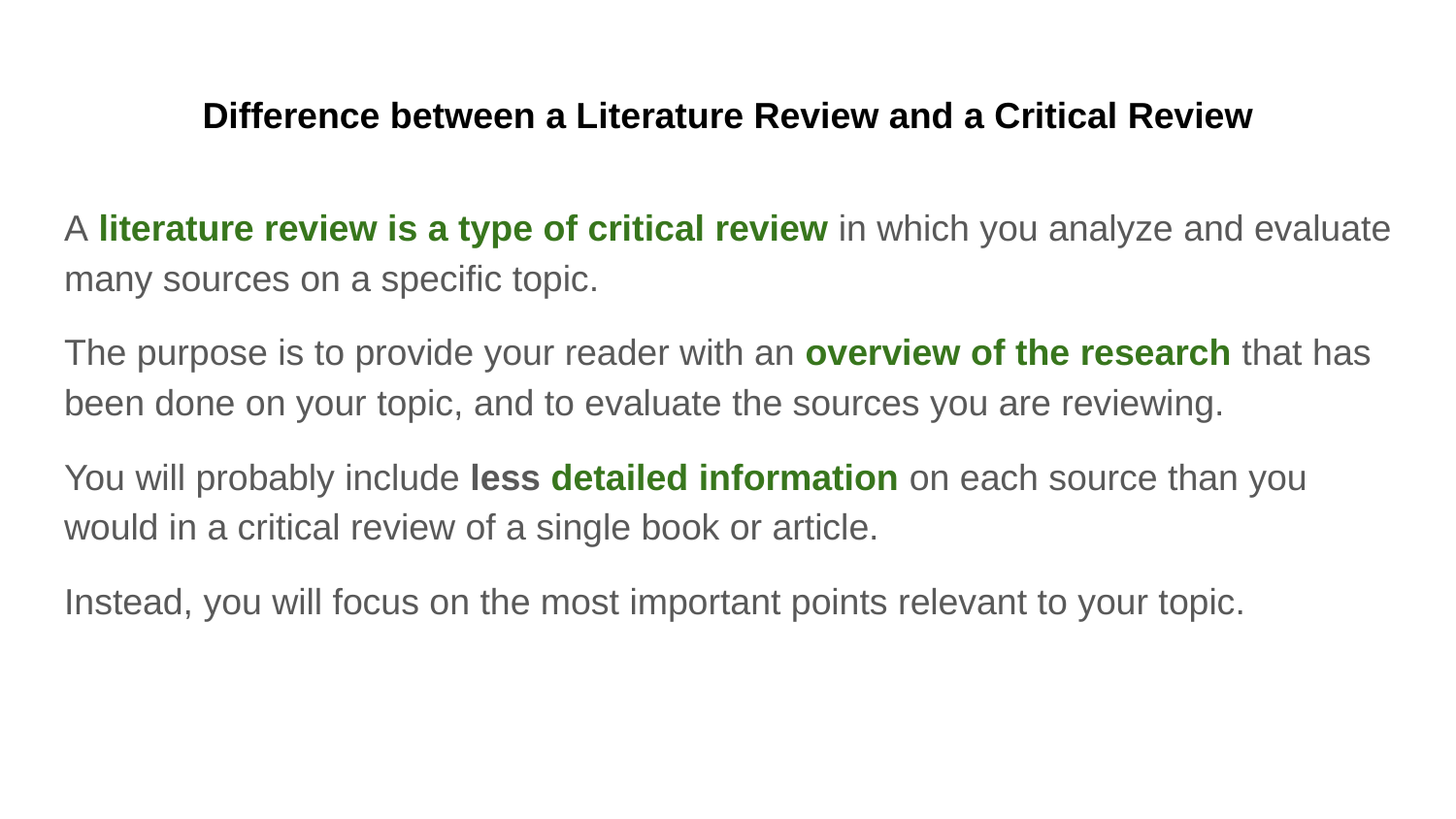

# Difference between a Literature Review and a Critical Review

A literature review is a type of critical review in which you analyze and evaluate many sources on a specific topic.
The purpose is to provide your reader with an overview of the research that has been done on your topic, and to evaluate the sources you are reviewing.
You will probably include less detailed information on each source than you would in a critical review of a single book or article.
Instead, you will focus on the most important points relevant to your topic.